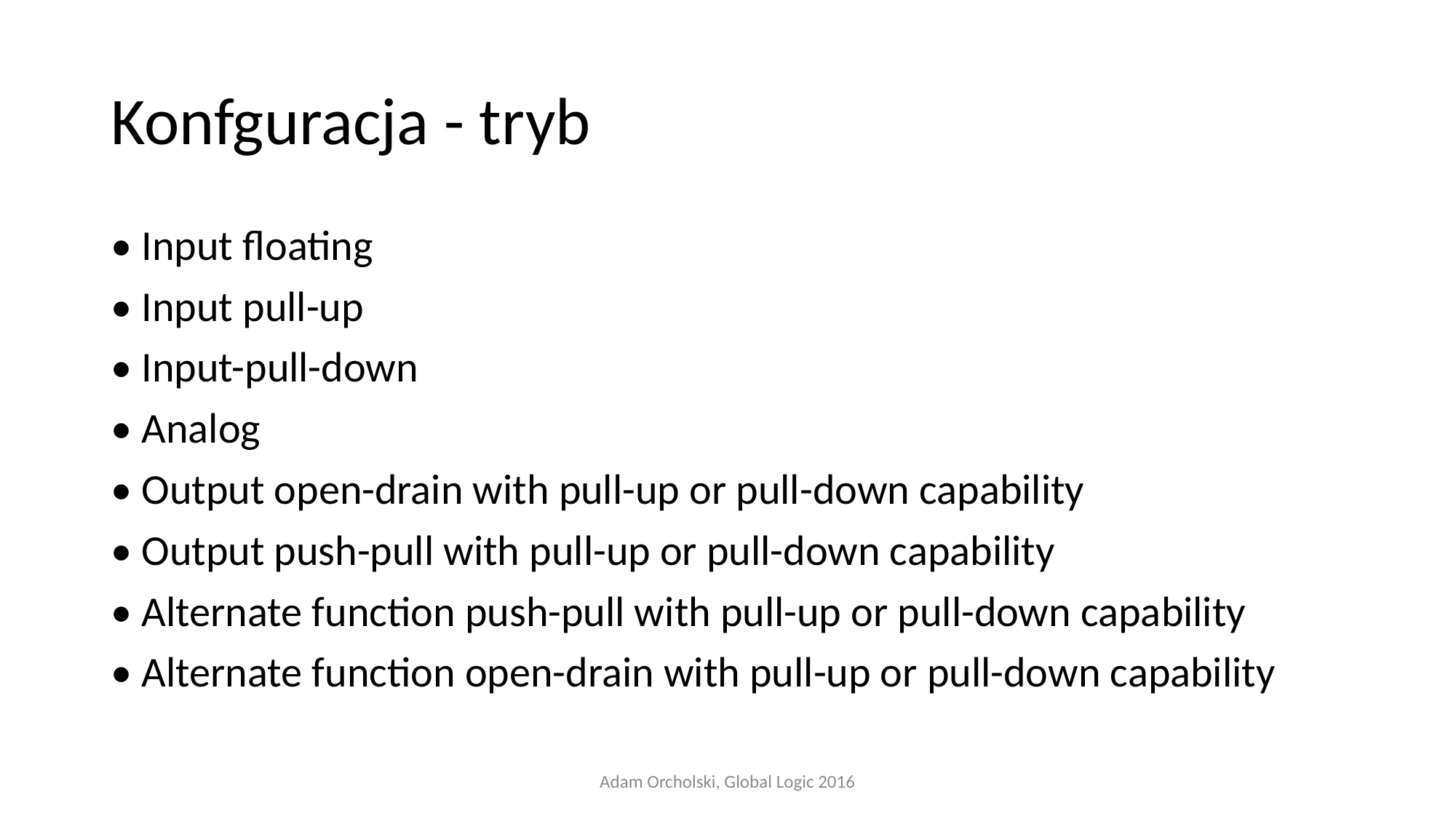

# Konfguracja - tryb
• Input floating
• Input pull-up
• Input-pull-down
• Analog
• Output open-drain with pull-up or pull-down capability
• Output push-pull with pull-up or pull-down capability
• Alternate function push-pull with pull-up or pull-down capability
• Alternate function open-drain with pull-up or pull-down capability
Adam Orcholski, Global Logic 2016